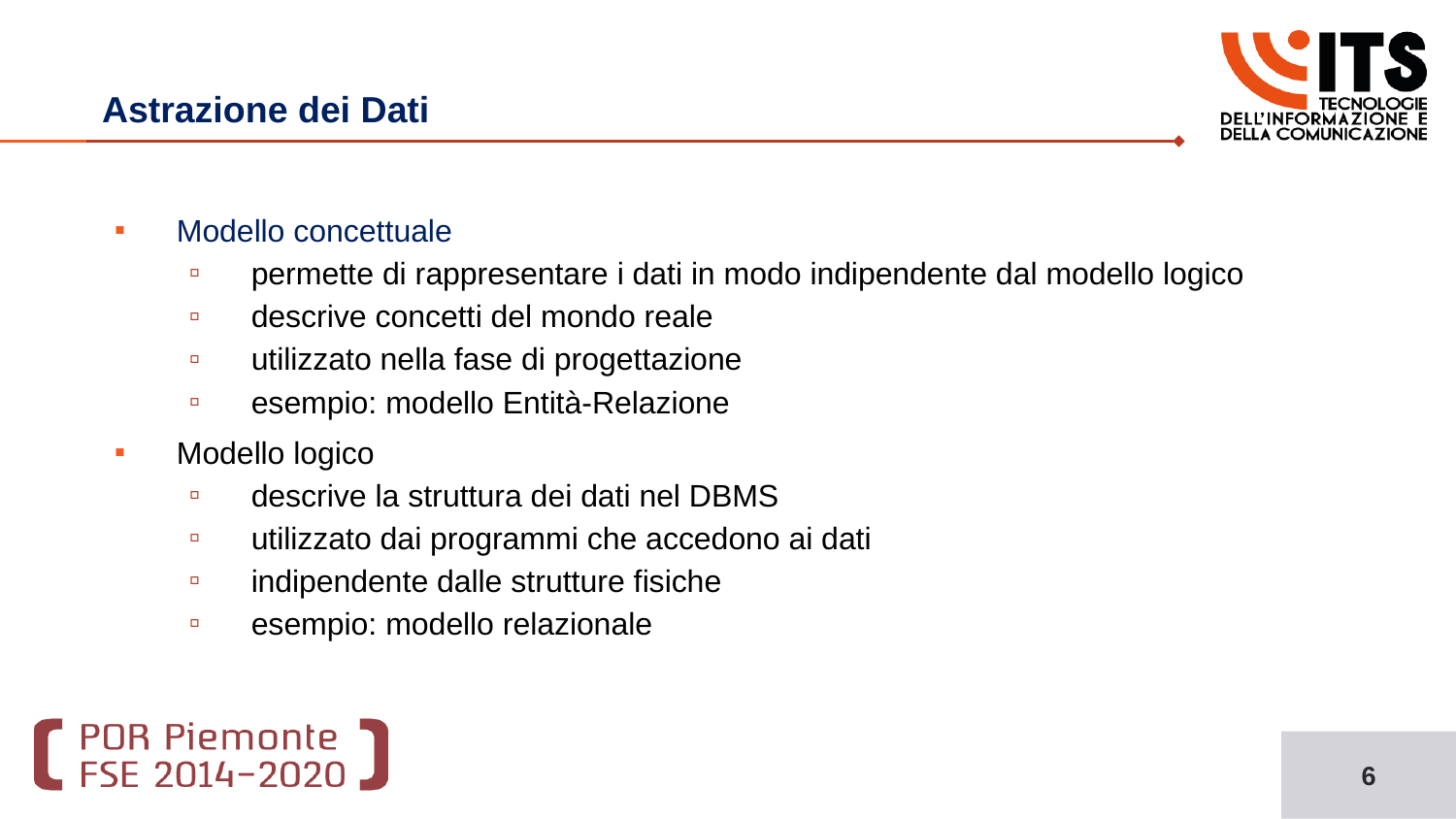

Basi di Dati
# Astrazione dei Dati
Modello concettuale
permette di rappresentare i dati in modo indipendente dal modello logico
descrive concetti del mondo reale
utilizzato nella fase di progettazione
esempio: modello Entità-Relazione
Modello logico
descrive la struttura dei dati nel DBMS
utilizzato dai programmi che accedono ai dati
indipendente dalle strutture fisiche
esempio: modello relazionale

6